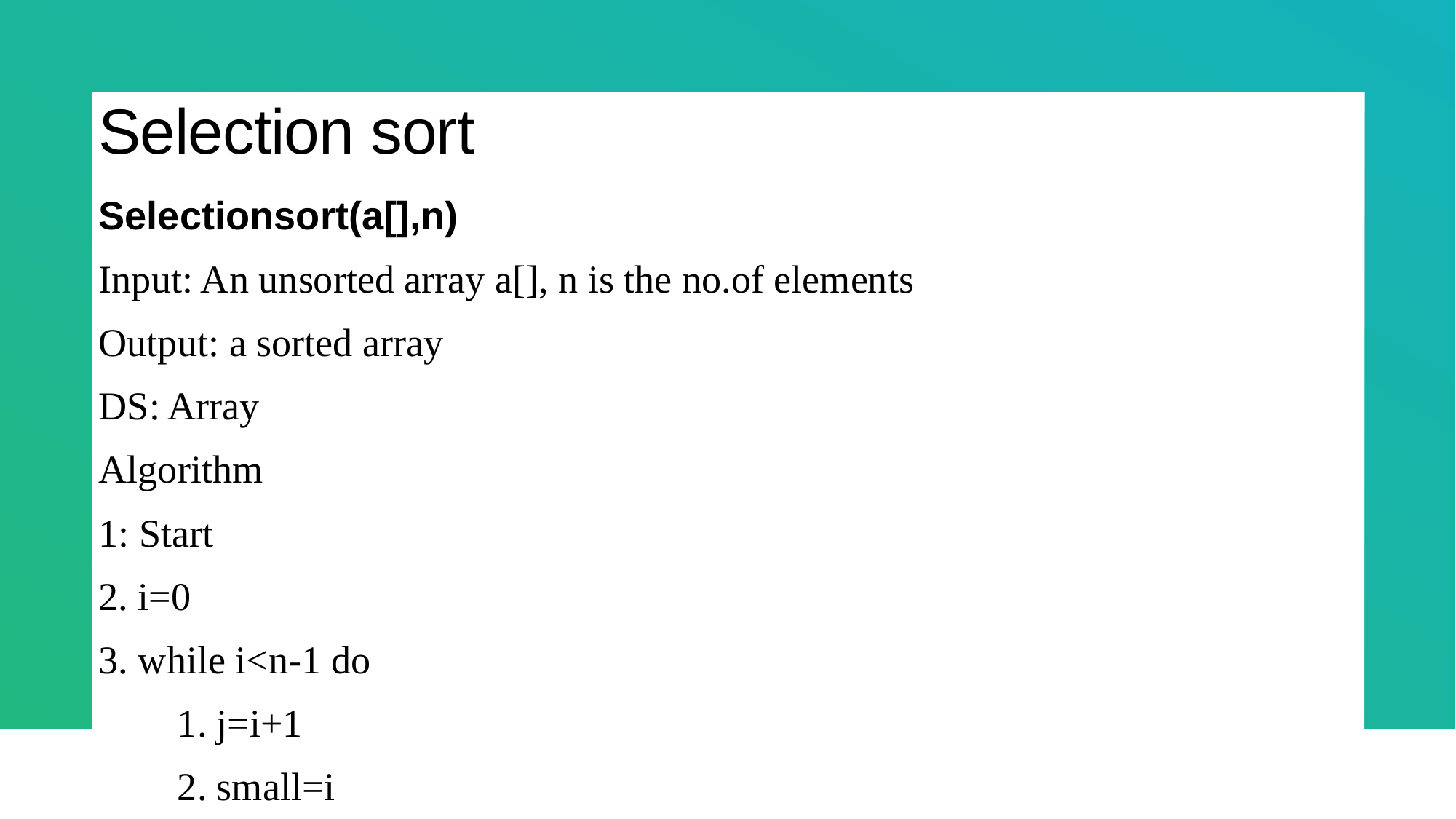

# Selection sort
Selectionsort(a[],n)
Input: An unsorted array a[], n is the no.of elements
Output: a sorted array
DS: Array
Algorithm
1: Start
2. i=0
3. while i<n-1 do
        1. j=i+1
        2. small=i